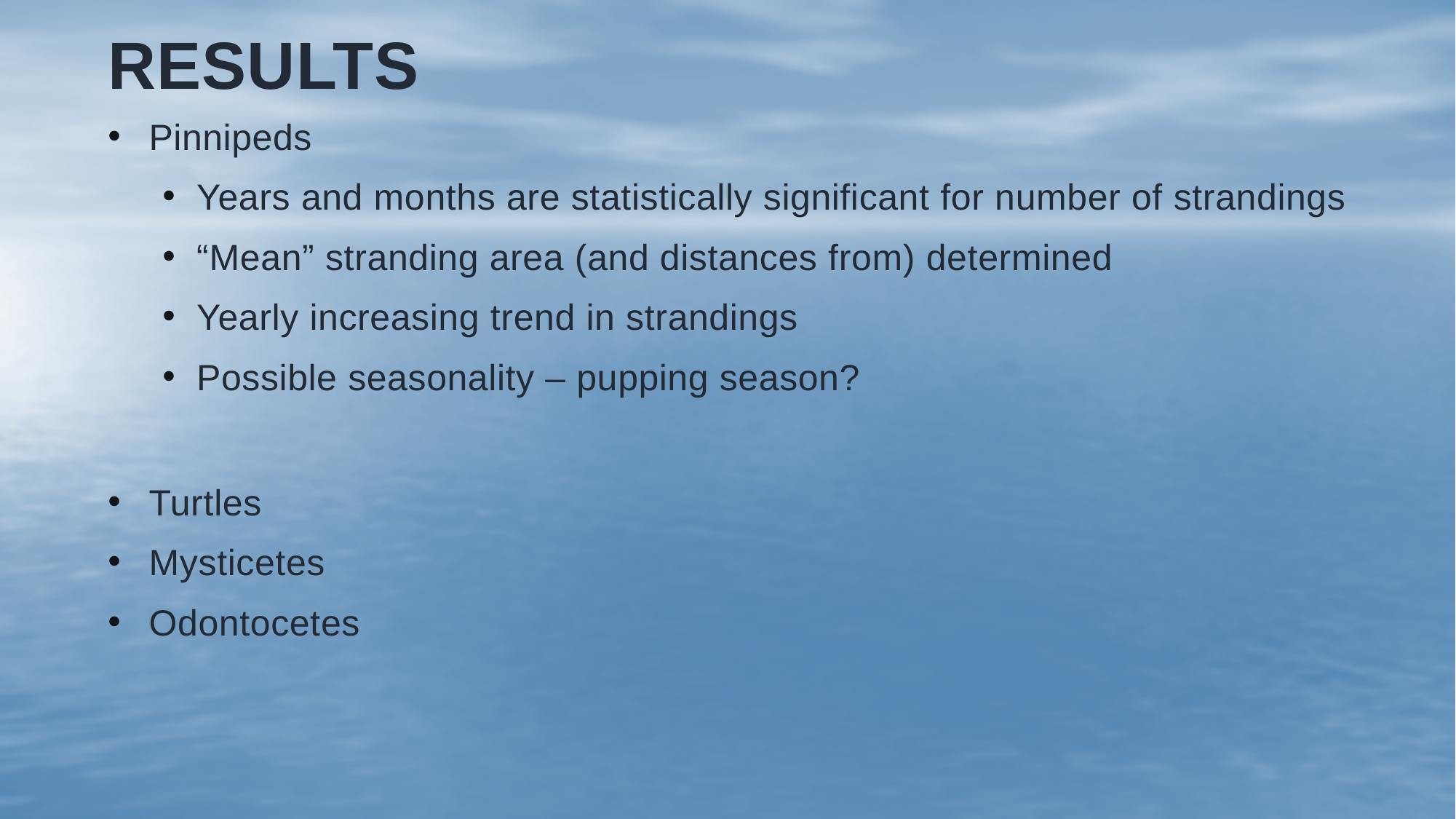

# Results
Pinnipeds
Years and months are statistically significant for number of strandings
“Mean” stranding area (and distances from) determined
Yearly increasing trend in strandings
Possible seasonality – pupping season?

Turtles
Mysticetes
Odontocetes